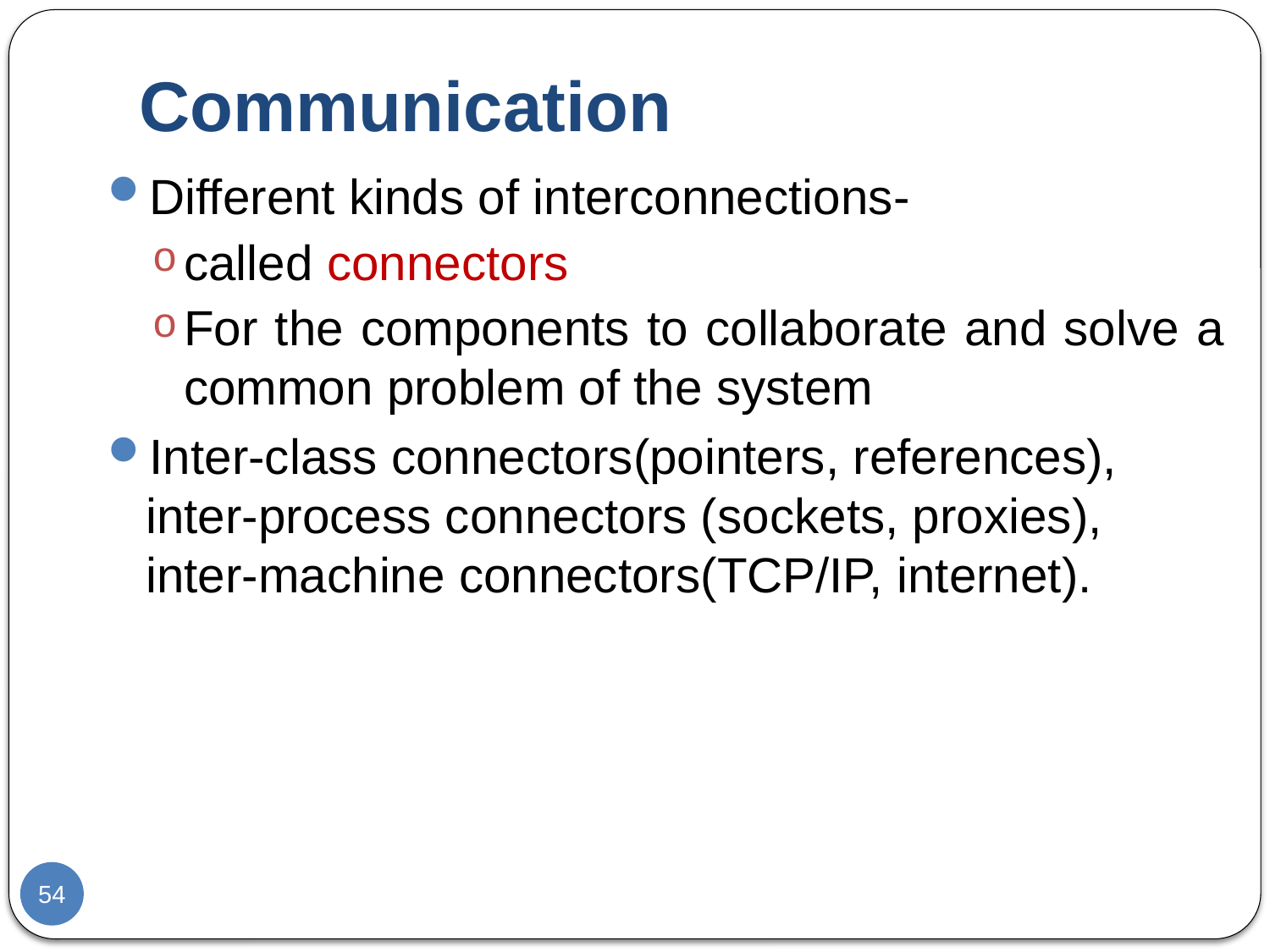

# Communication
Different kinds of interconnections-
called connectors
For the components to collaborate and solve a common problem of the system
Inter-class connectors(pointers, references), inter-process connectors (sockets, proxies), inter-machine connectors(TCP/IP, internet).

54